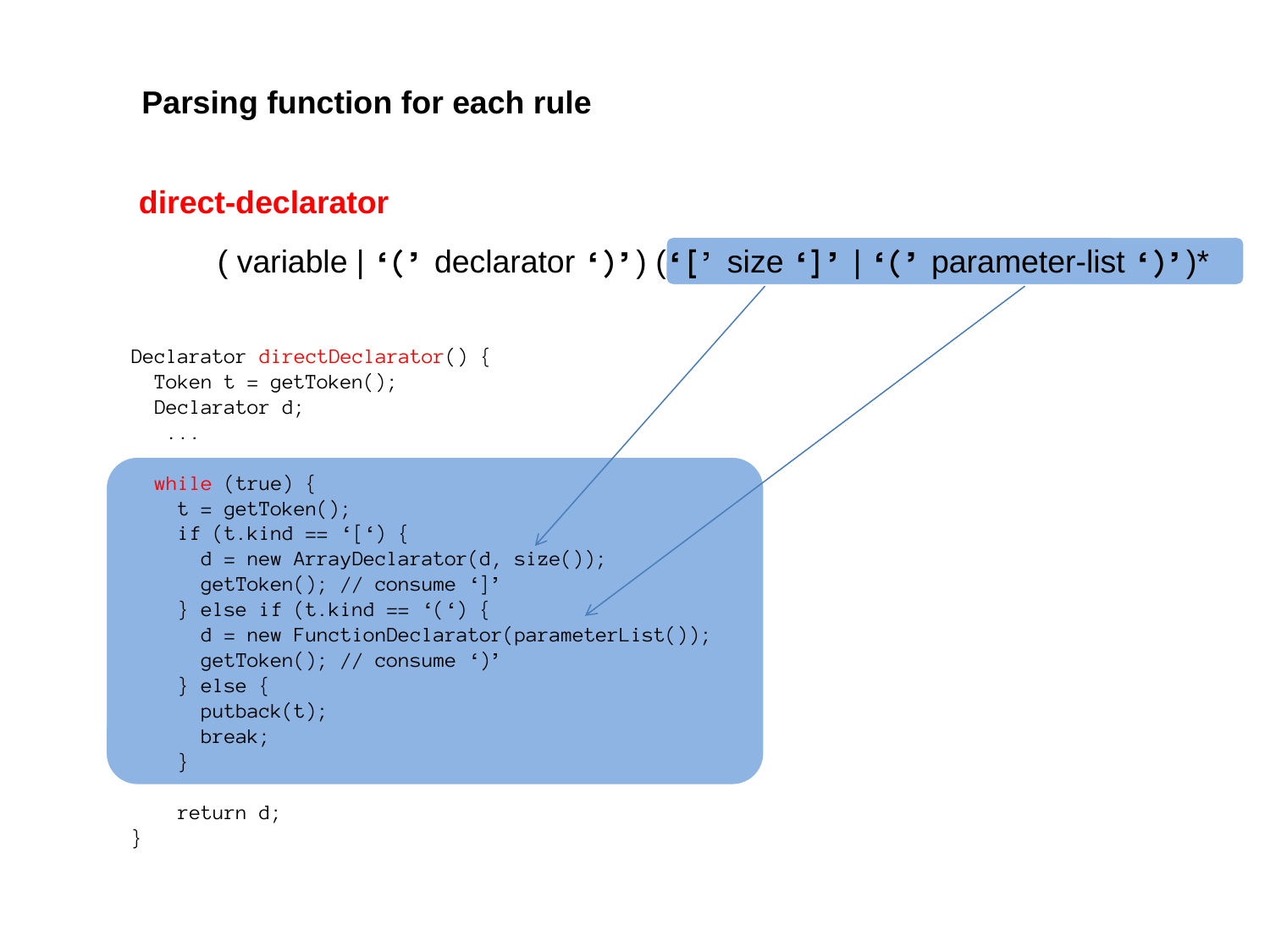

Parsing function for each rule
direct-declarator
( variable | ‘(’ declarator ‘)’) (‘[’ size ‘]’ | ‘(’ parameter-list ‘)’)*

Declarator directDeclarator() {
  Token t = getToken();
  Declarator d;
   ...

  while (true) {
    t = getToken();
    if (t.kind == ‘[‘) {
      d = new ArrayDeclarator(d, size());
      getToken(); // consume ‘]’
    } else if (t.kind == ‘(‘) {
      d = new FunctionDeclarator(parameterList());
      getToken(); // consume ‘)’
    } else {
      putback(t);
      break;
    }

    return d;
}